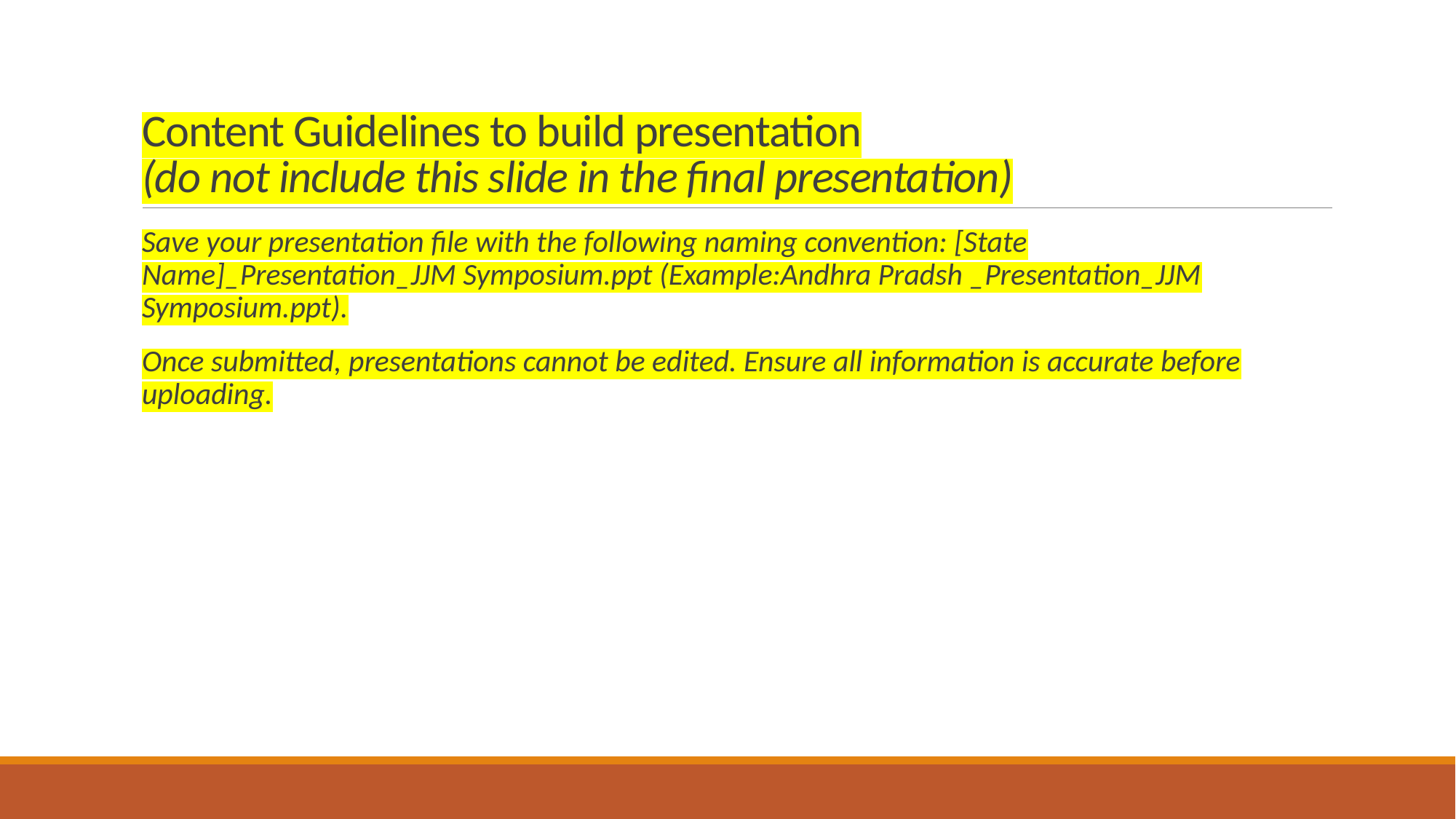

# Content Guidelines to build presentation (do not include this slide in the final presentation)
Save your presentation file with the following naming convention: [State Name]_Presentation_JJM Symposium.ppt (Example:Andhra Pradsh _Presentation_JJM Symposium.ppt).
Once submitted, presentations cannot be edited. Ensure all information is accurate before uploading.